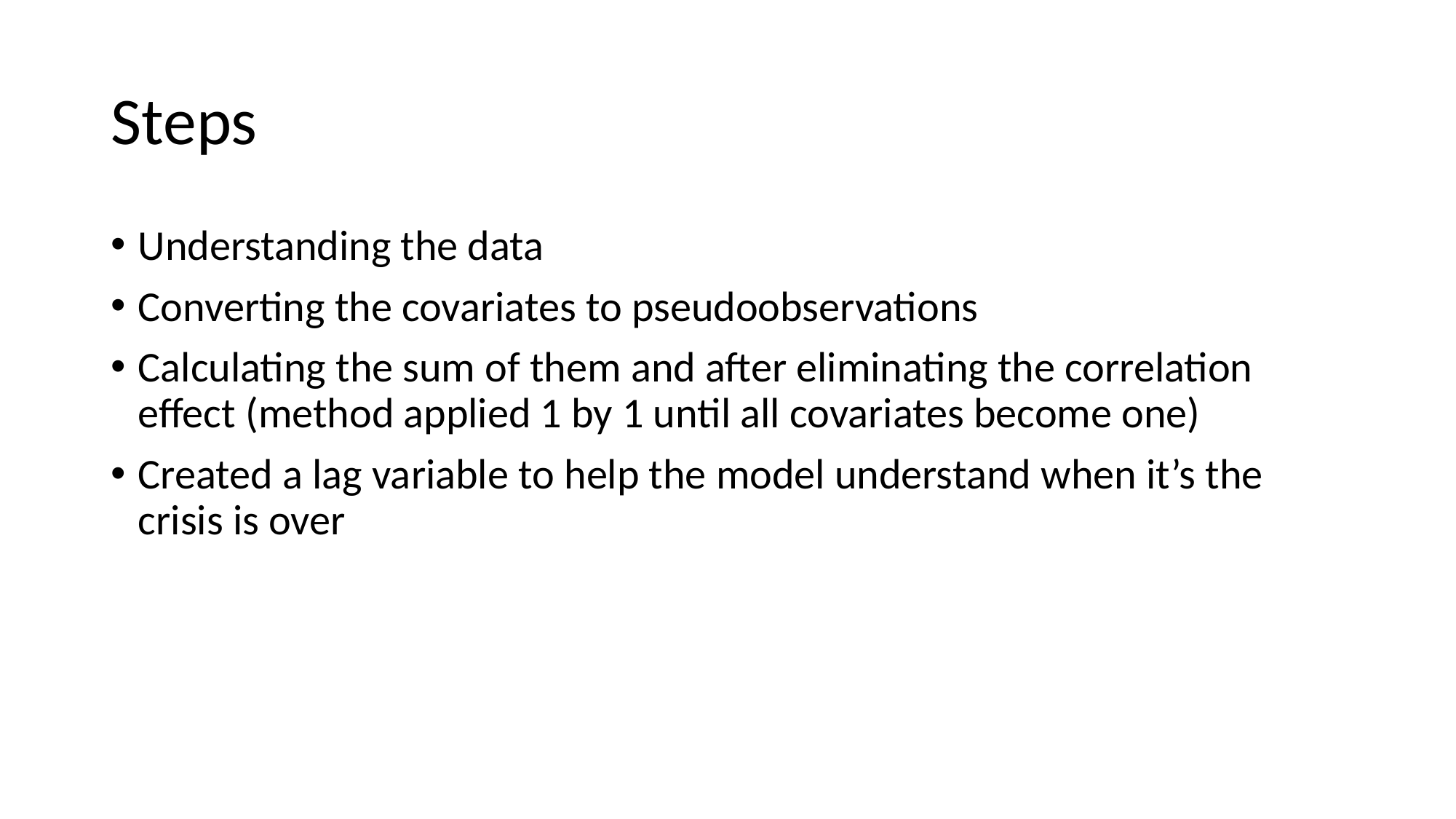

# Steps
Understanding the data
Converting the covariates to pseudoobservations
Calculating the sum of them and after eliminating the correlation effect (method applied 1 by 1 until all covariates become one)
Created a lag variable to help the model understand when it’s the crisis is over